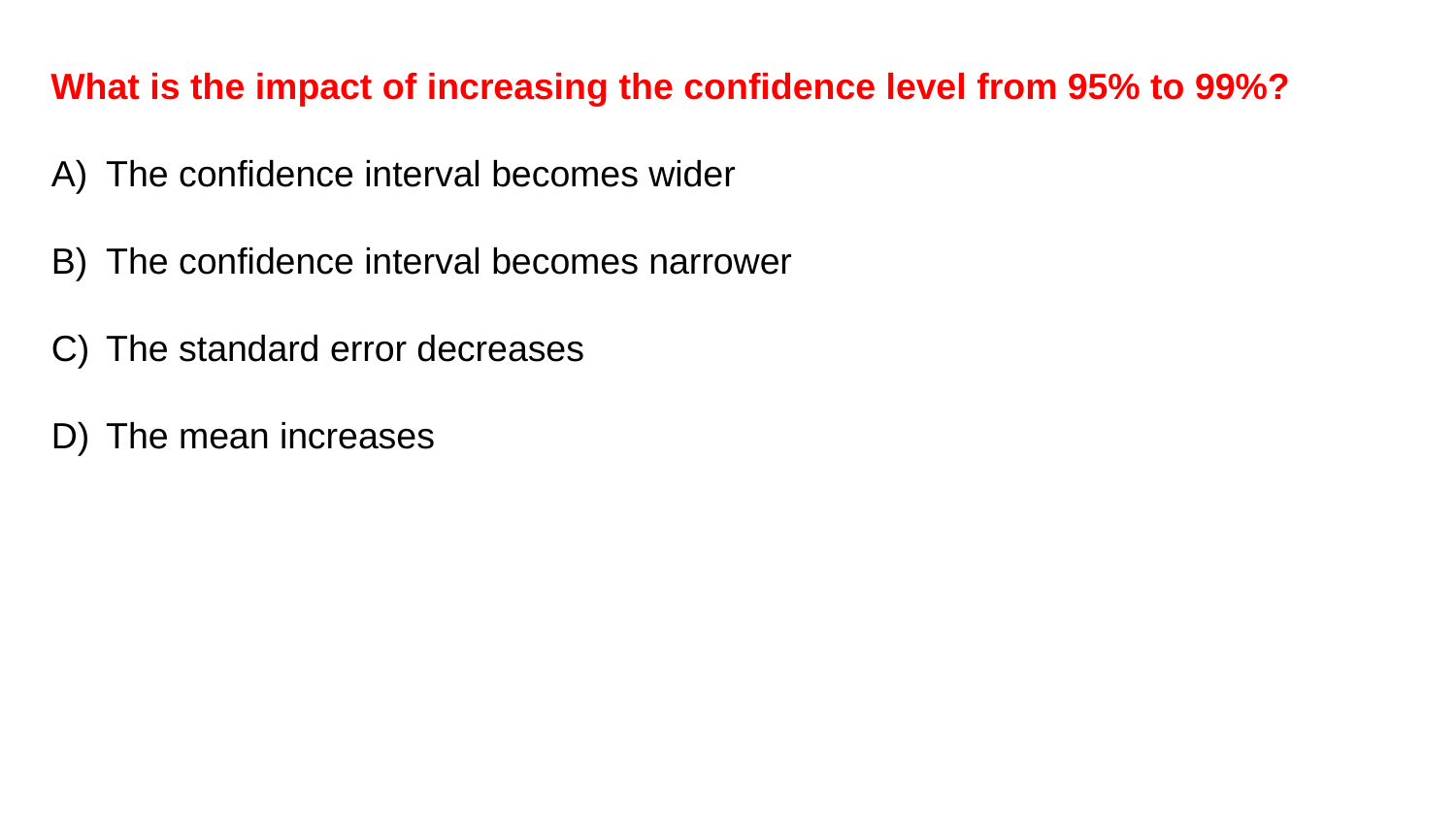

What is the impact of increasing the confidence level from 95% to 99%?
The confidence interval becomes wider

The confidence interval becomes narrower

The standard error decreases

The mean increases